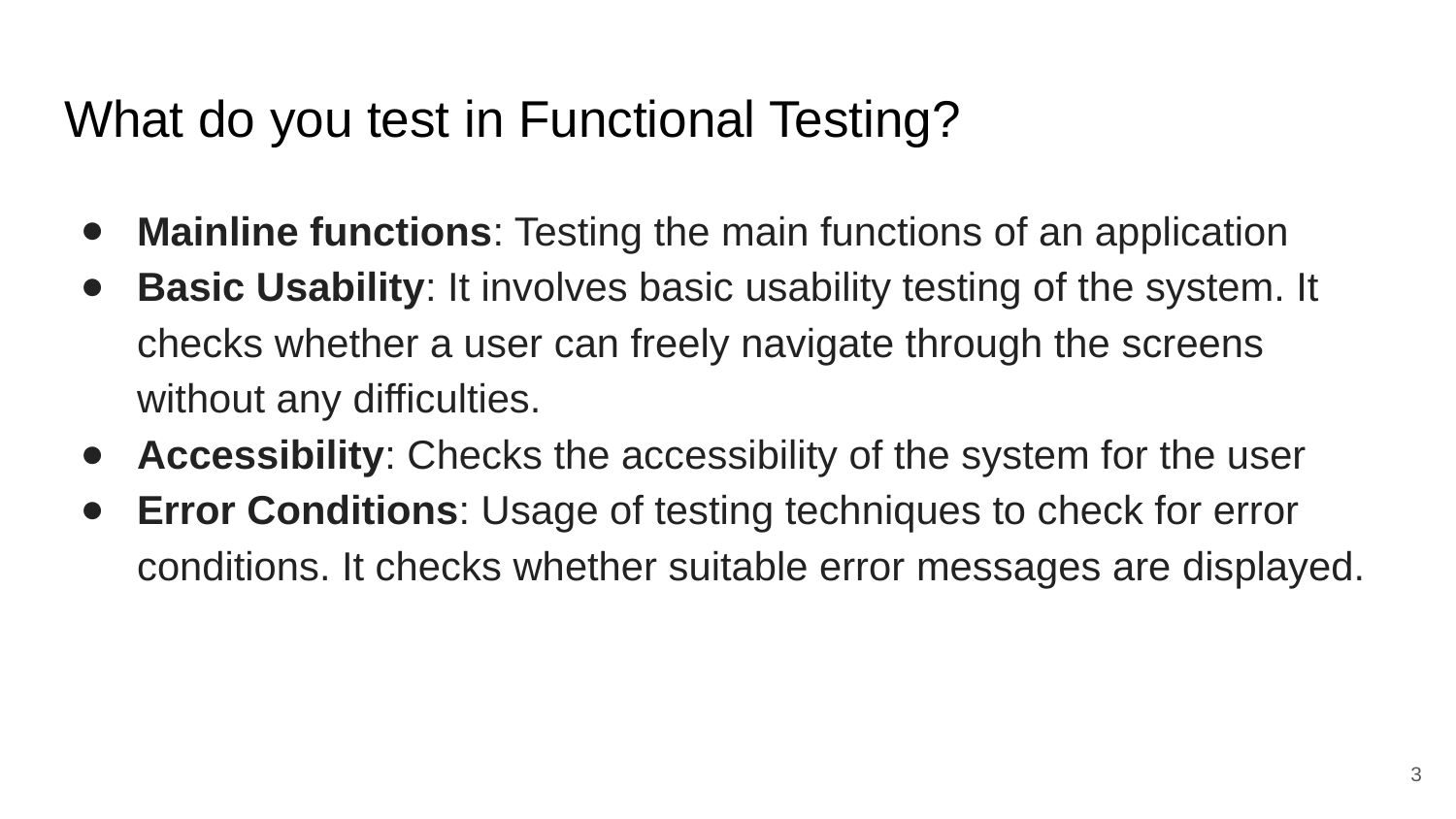

# What do you test in Functional Testing?
Mainline functions: Testing the main functions of an application
Basic Usability: It involves basic usability testing of the system. It checks whether a user can freely navigate through the screens without any difficulties.
Accessibility: Checks the accessibility of the system for the user
Error Conditions: Usage of testing techniques to check for error conditions. It checks whether suitable error messages are displayed.
3